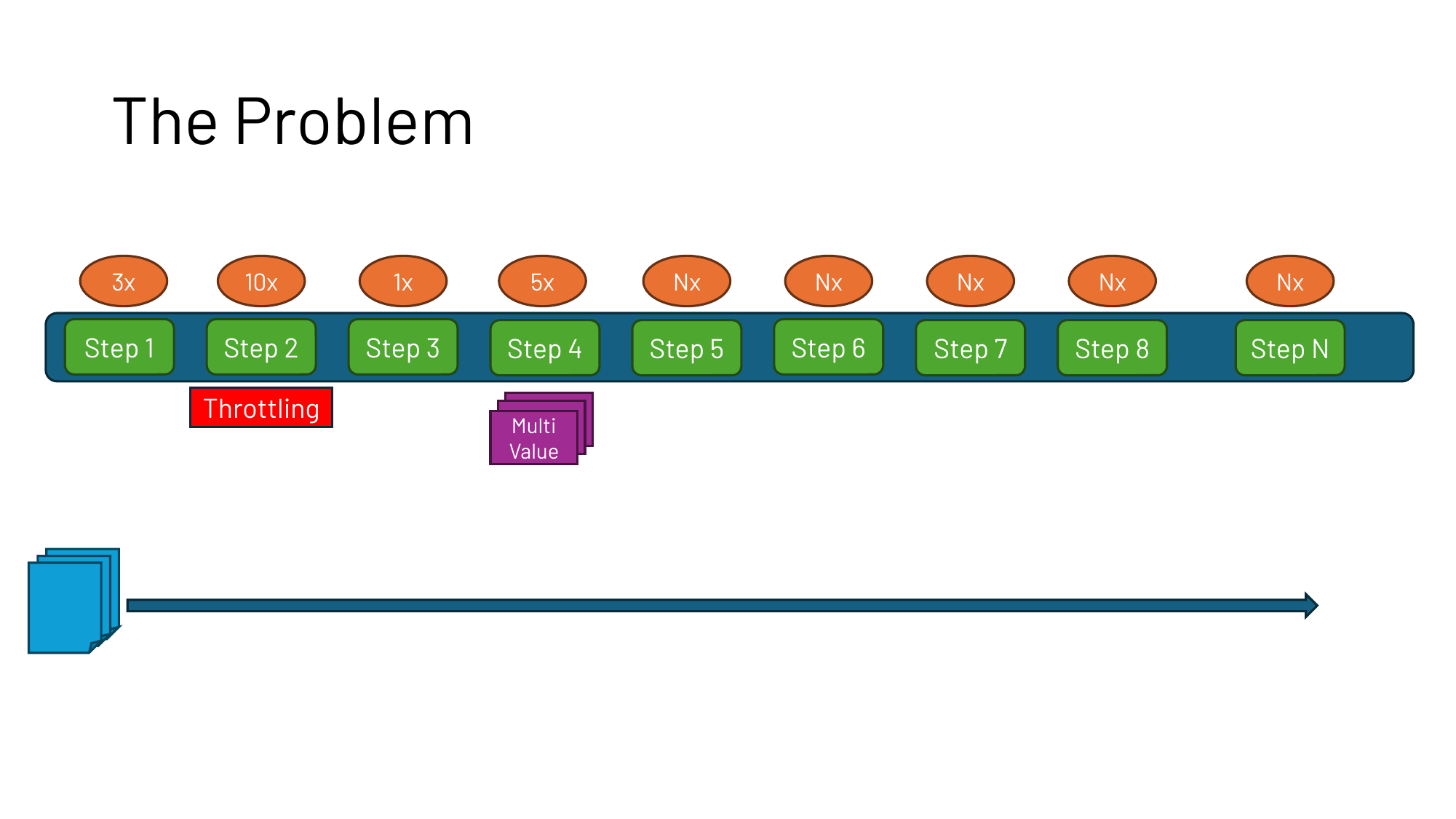

# The Problem
3x
10x
1x
5x
Nx
Nx
Nx
Nx
Nx

Step 1
Step 2
Step 3
Step 6
Step 4
Step 5
Step 7
Step 8
Step N
Throttling

Multi
Value